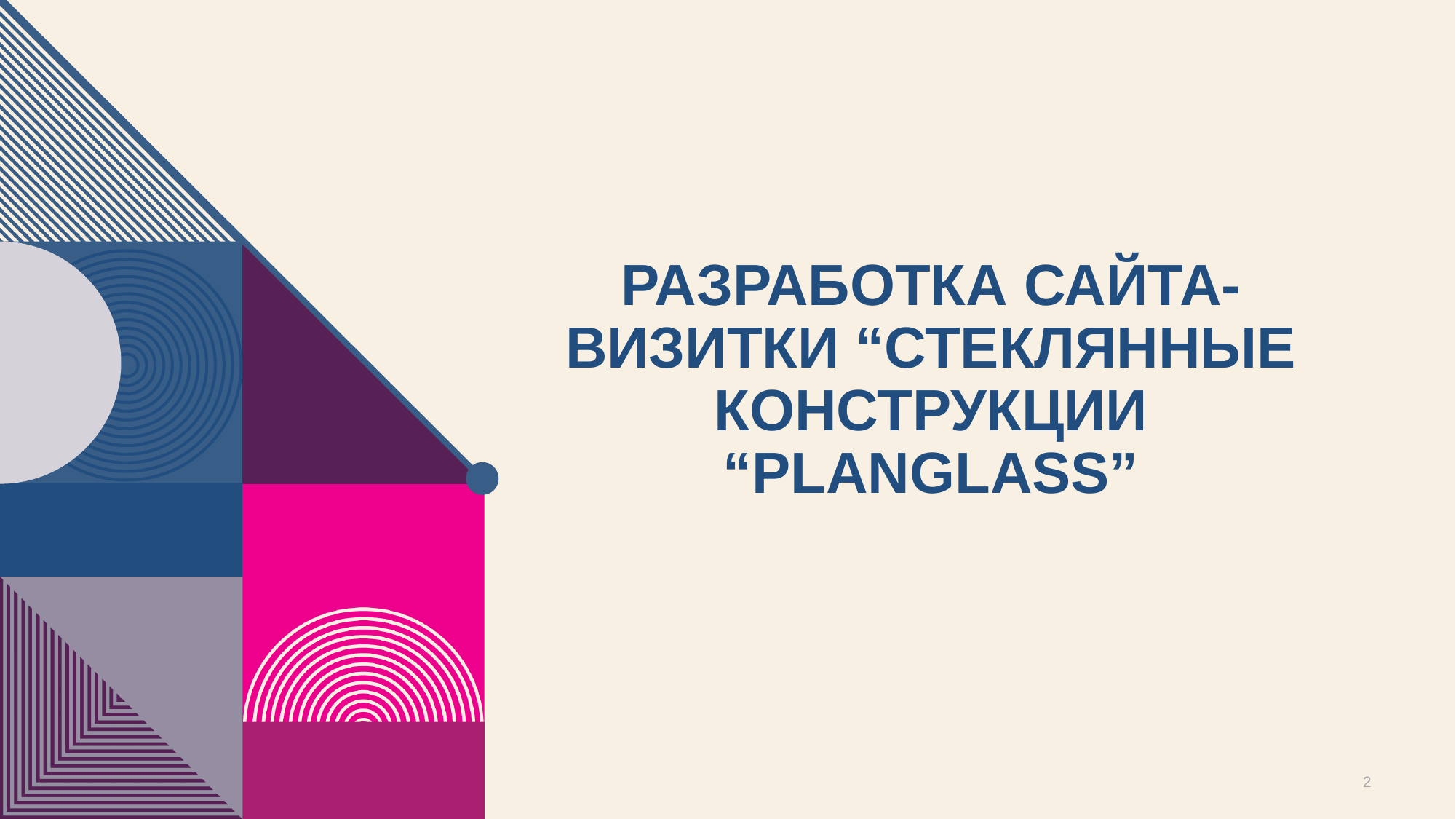

# Разработка сайта-визитки “Стеклянные конструкции “PLANGlass”
2